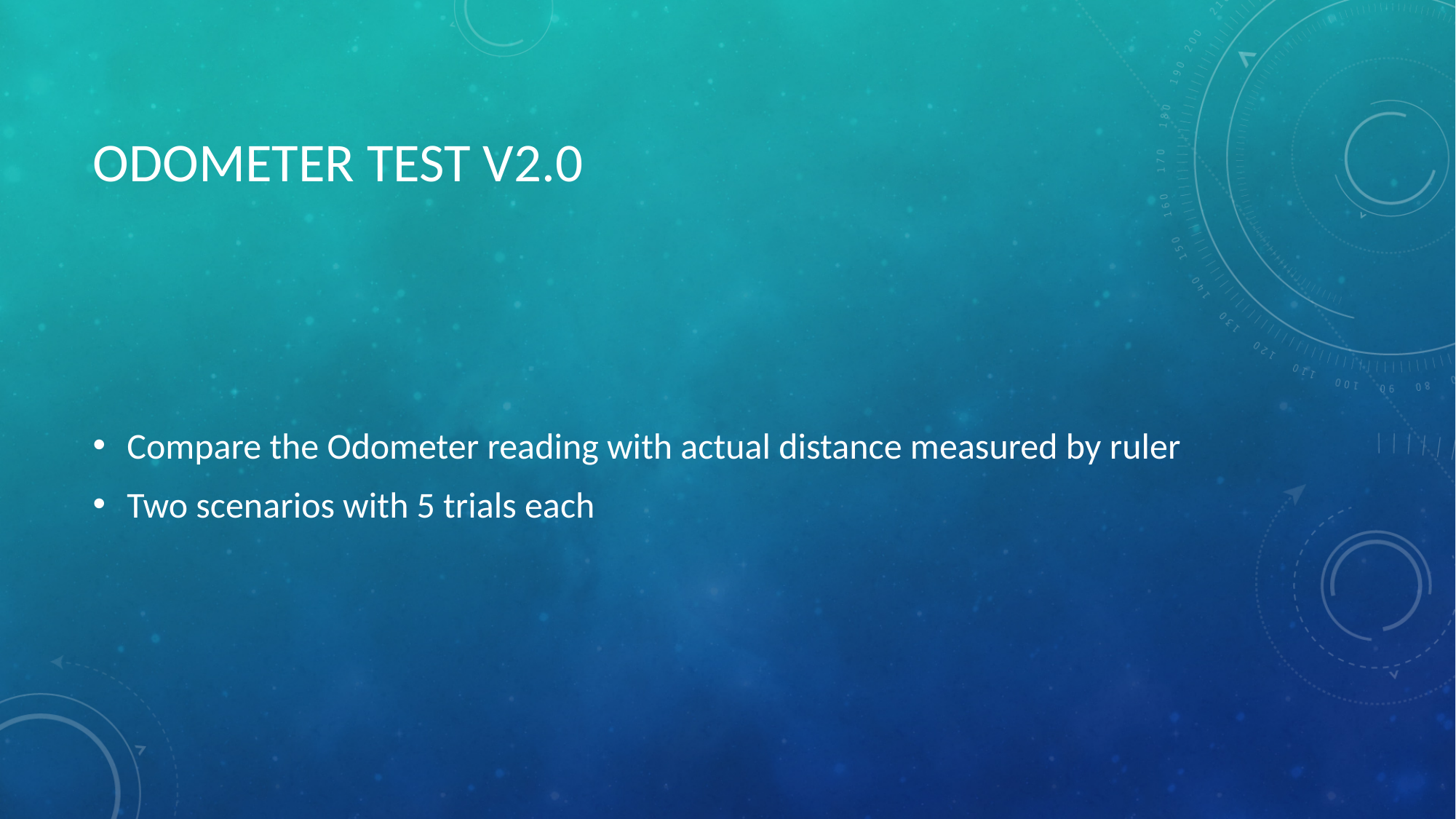

# Odometer Test v2.0
Compare the Odometer reading with actual distance measured by ruler
Two scenarios with 5 trials each